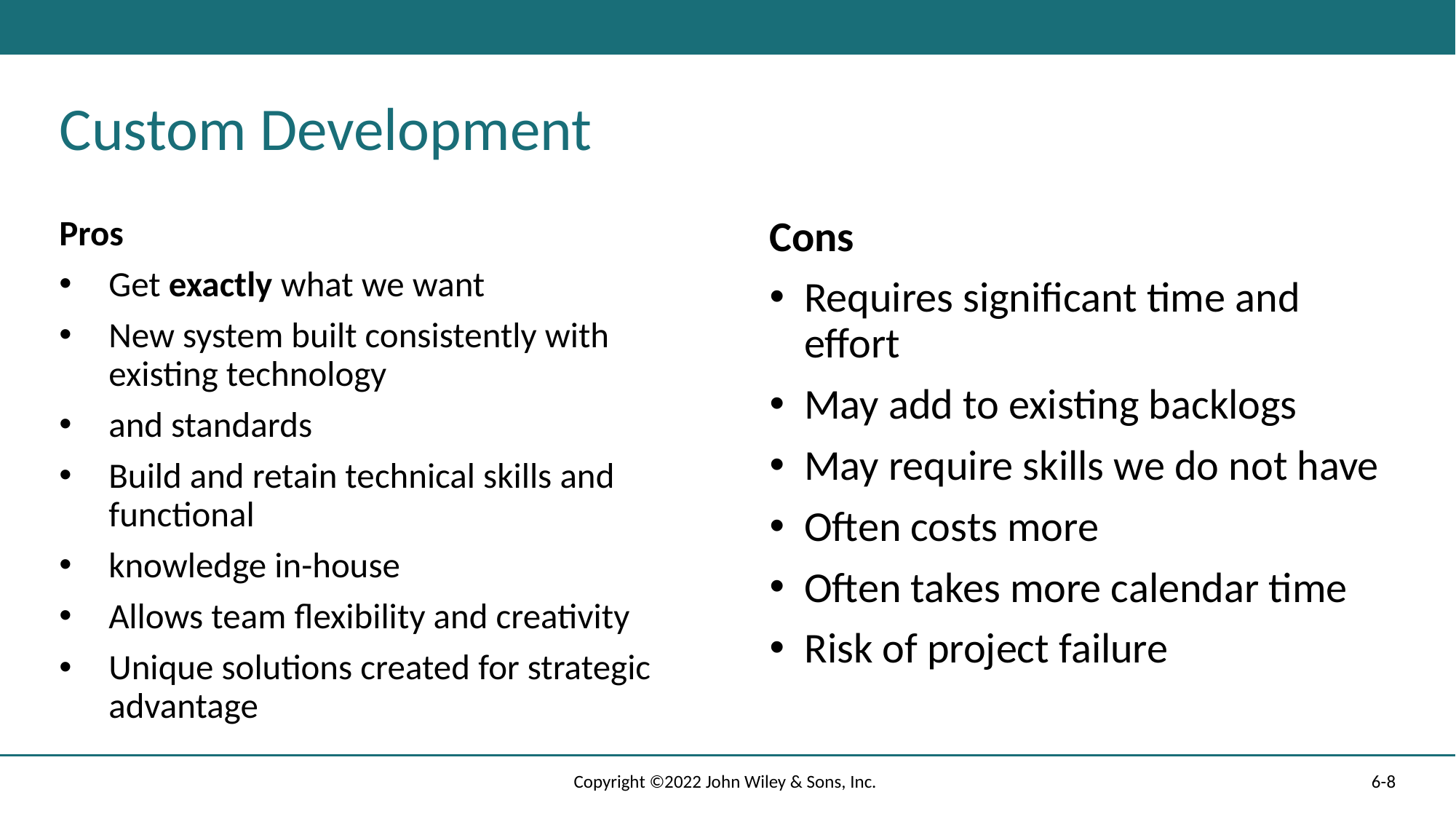

# Custom Development
Pros
Get exactly what we want
New system built consistently with existing technology
and standards
Build and retain technical skills and functional
knowledge in-house
Allows team flexibility and creativity
Unique solutions created for strategic advantage
Cons
Requires significant time and effort
May add to existing backlogs
May require skills we do not have
Often costs more
Often takes more calendar time
Risk of project failure
Copyright ©2022 John Wiley & Sons, Inc.
6-8